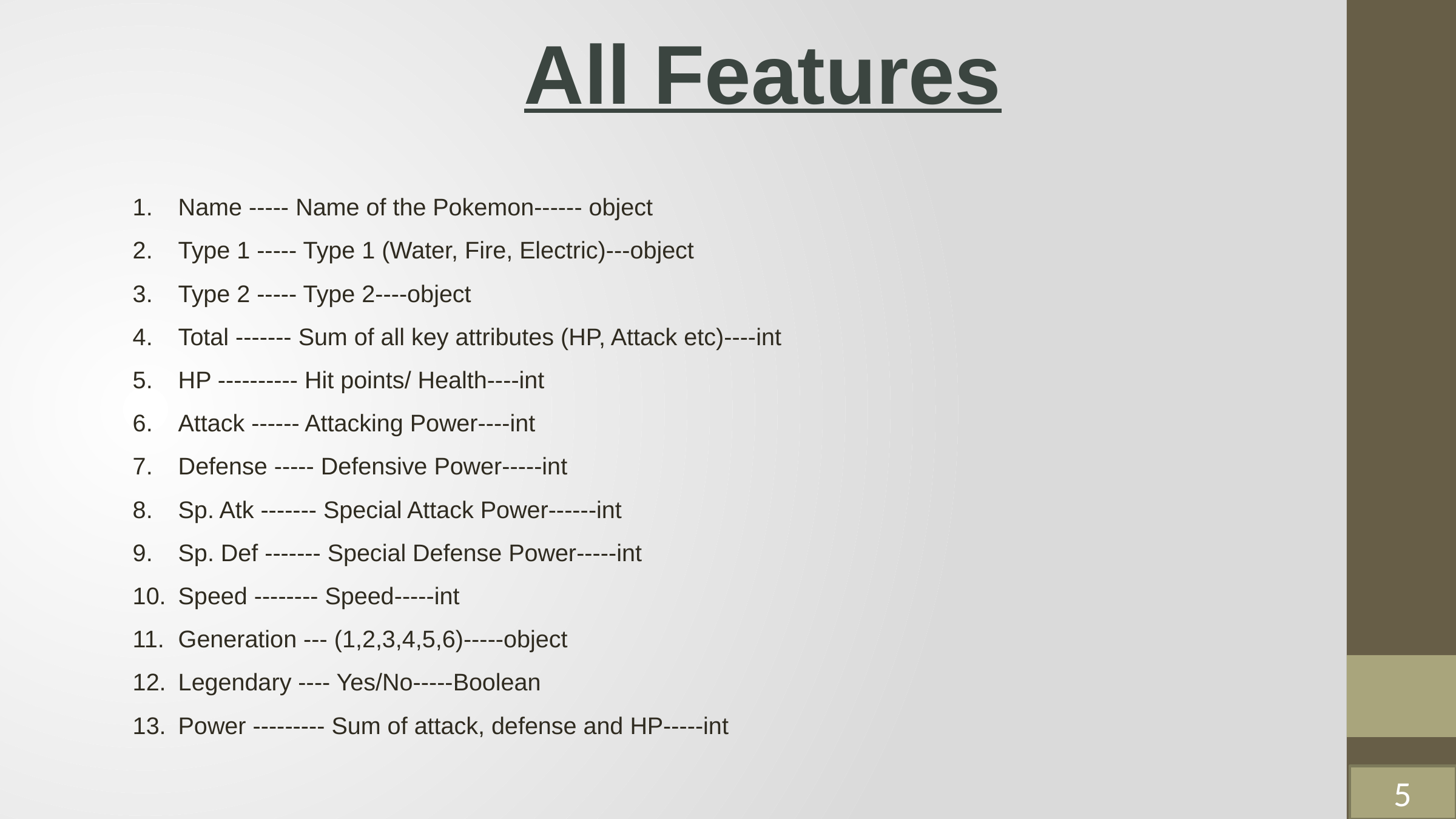

All Features
Name ----- Name of the Pokemon------ object
Type 1 ----- Type 1 (Water, Fire, Electric)---object
Type 2 ----- Type 2----object
Total ------- Sum of all key attributes (HP, Attack etc)----int
HP ---------- Hit points/ Health----int
Attack ------ Attacking Power----int
Defense ----- Defensive Power-----int
Sp. Atk ------- Special Attack Power------int
Sp. Def ------- Special Defense Power-----int
Speed -------- Speed-----int
Generation --- (1,2,3,4,5,6)-----object
Legendary ---- Yes/No-----Boolean
Power --------- Sum of attack, defense and HP-----int

5